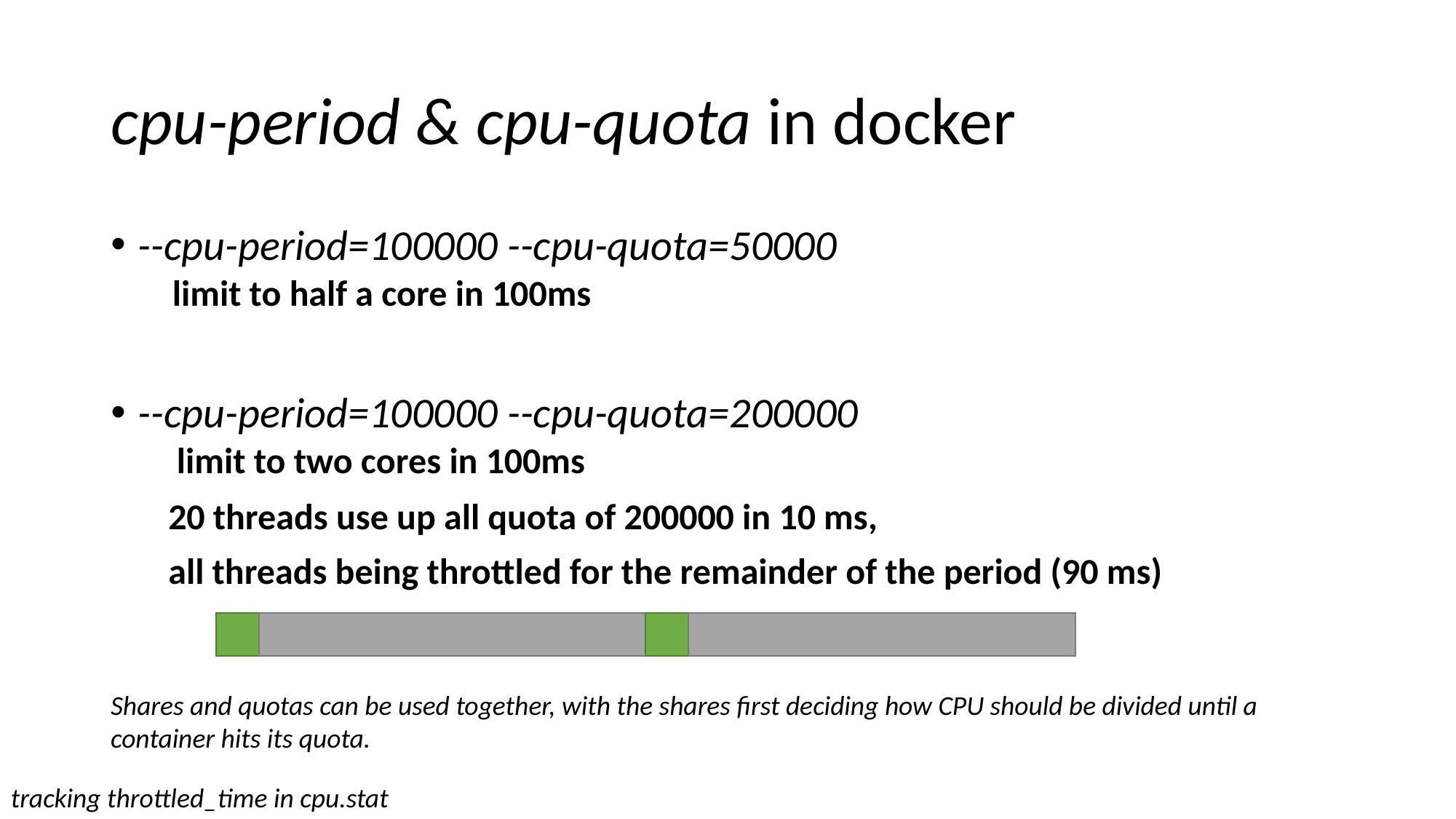

# cpu-period & cpu-quota in docker
--cpu-period=100000 --cpu-quota=50000
    limit to half a core in 100ms

--cpu-period=100000 --cpu-quota=200000
    limit to two cores in 100ms
       20 threads use up all quota of 200000 in 10 ms,
       all threads being throttled for the remainder of the period (90 ms)

Shares and quotas can be used together, with the shares first deciding how CPU should be divided until a container hits its quota.
tracking throttled_time in cpu.stat